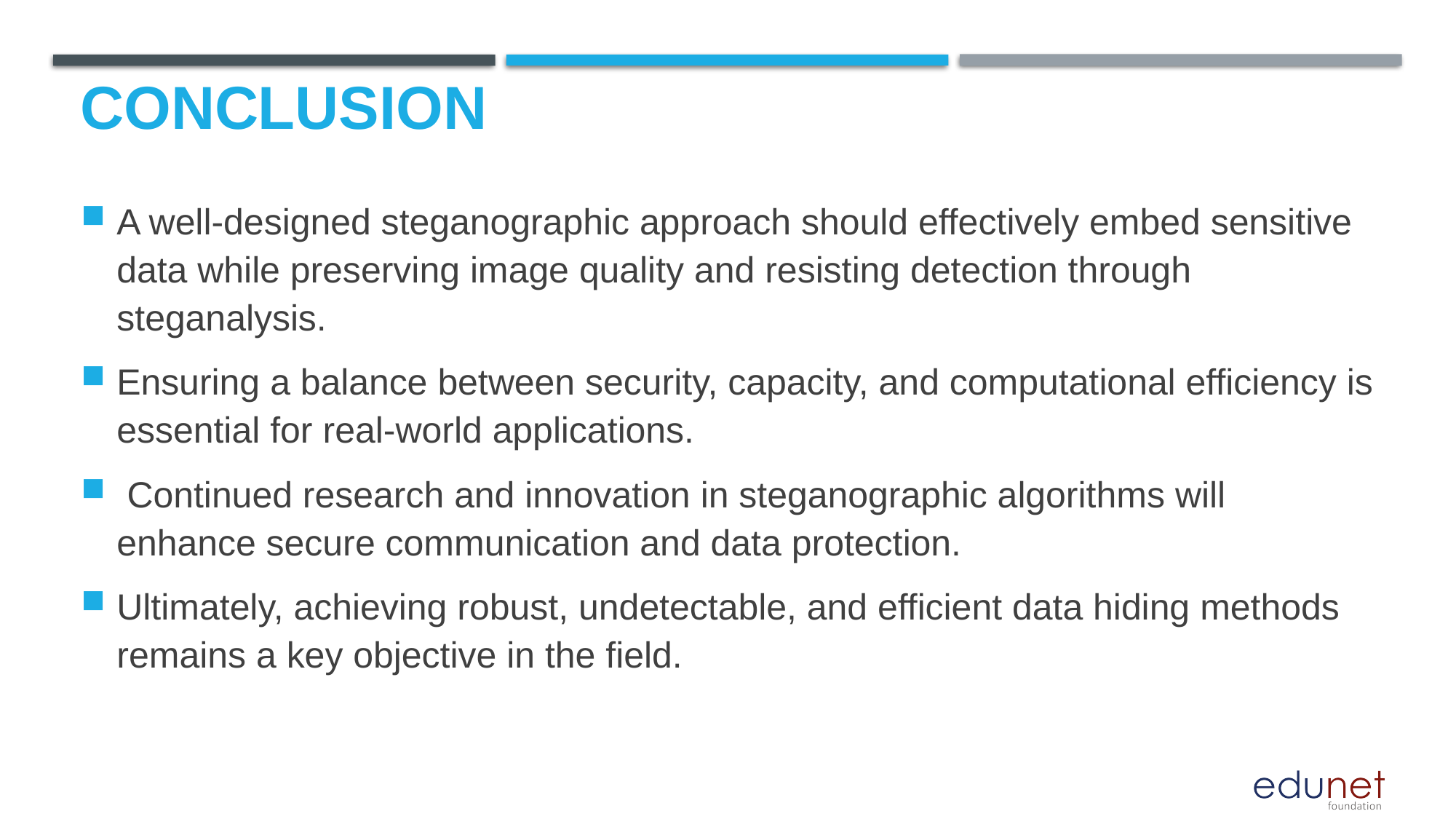

# Conclusion
A well-designed steganographic approach should effectively embed sensitive data while preserving image quality and resisting detection through steganalysis.
Ensuring a balance between security, capacity, and computational efficiency is essential for real-world applications.
 Continued research and innovation in steganographic algorithms will enhance secure communication and data protection.
Ultimately, achieving robust, undetectable, and efficient data hiding methods remains a key objective in the field.